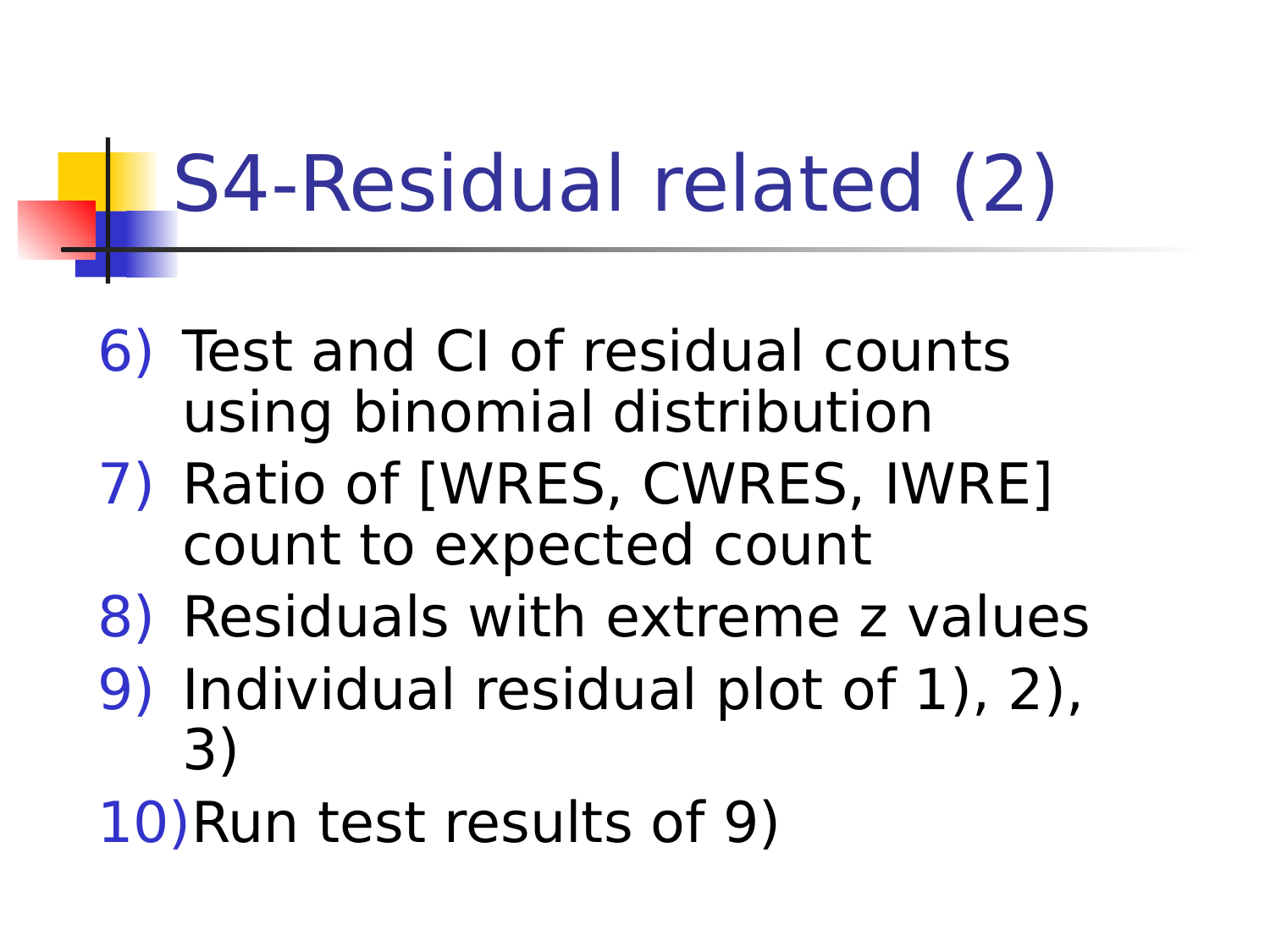

# S4-Residual related (2)
Test and CI of residual counts using binomial distribution
Ratio of [WRES, CWRES, IWRE] count to expected count
Residuals with extreme z values
Individual residual plot of 1), 2), 3)
Run test results of 9)